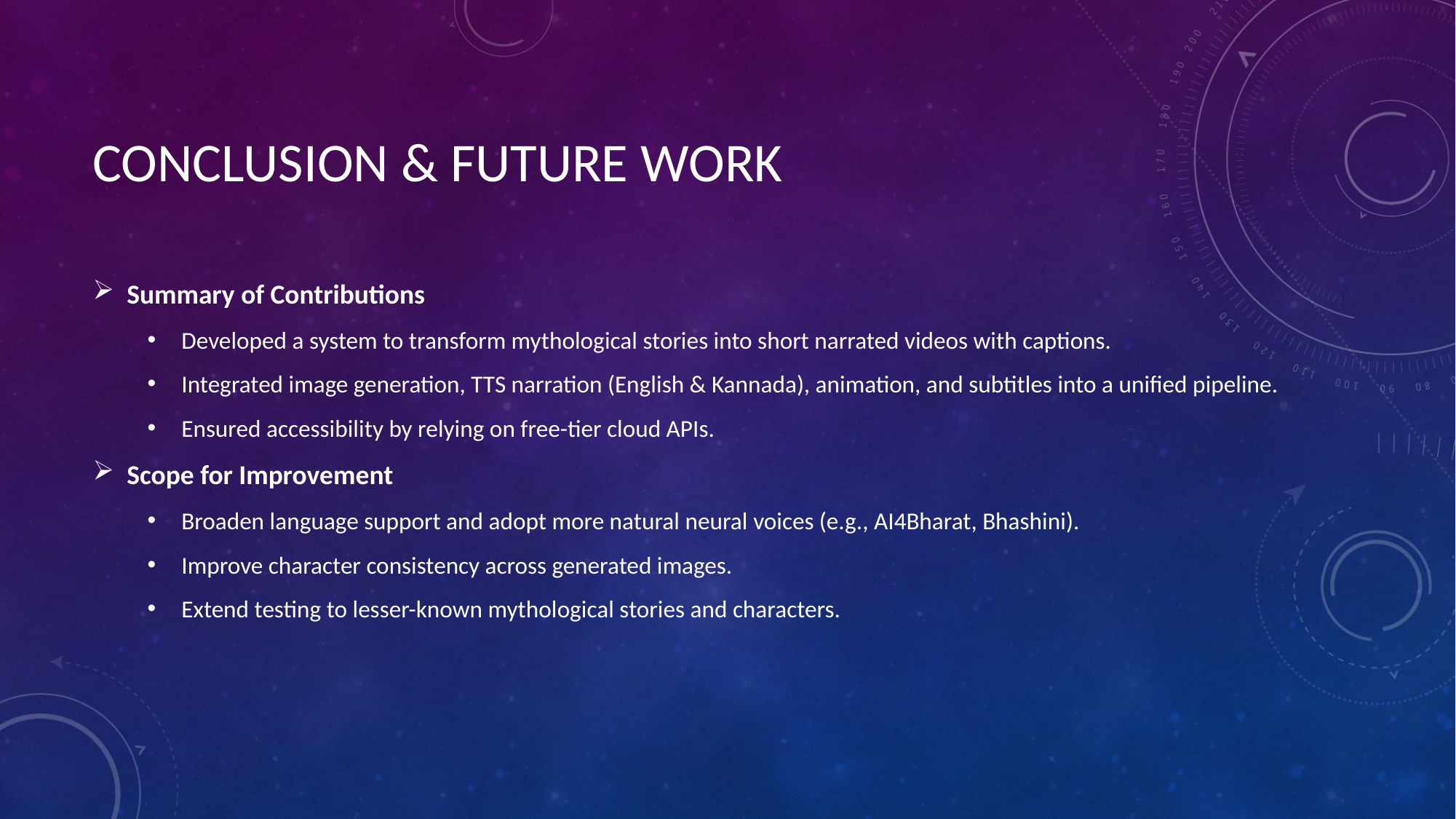

# Conclusion & Future Work
Summary of Contributions
Developed a system to transform mythological stories into short narrated videos with captions.
Integrated image generation, TTS narration (English & Kannada), animation, and subtitles into a unified pipeline.
Ensured accessibility by relying on free-tier cloud APIs.
Scope for Improvement
Broaden language support and adopt more natural neural voices (e.g., AI4Bharat, Bhashini).
Improve character consistency across generated images.
Extend testing to lesser-known mythological stories and characters.